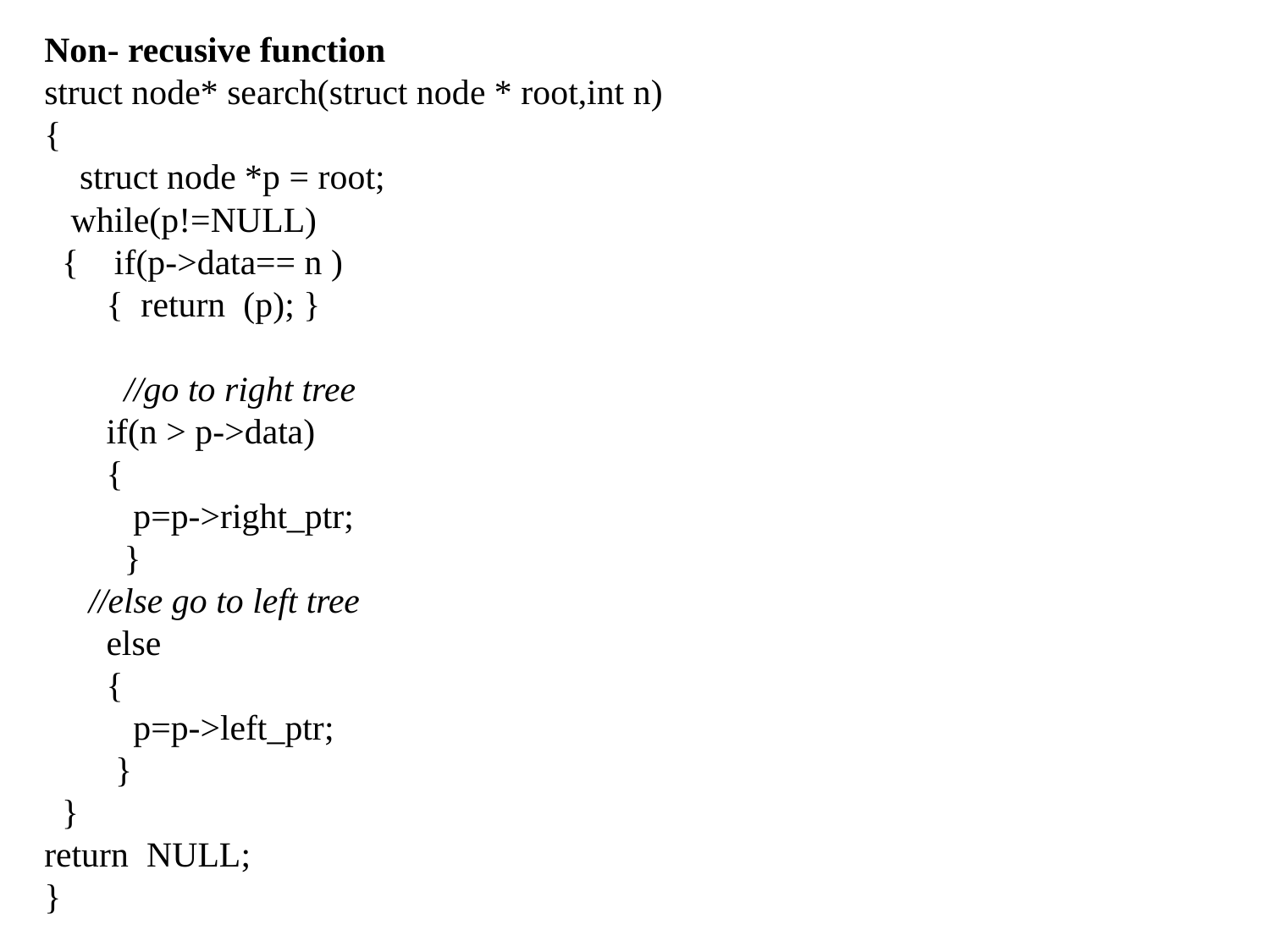

Non- recusive function
struct node* search(struct node * root,int n)
{
    struct node *p = root;
   while(p!=NULL)
  {    if(p->data== n )
       {  return  (p); }

         //go to right tree
       if(n > p->data)
       {
          p=p->right_ptr;
         }
     //else go to left tree
       else
       {
          p=p->left_ptr;
        }
  }
return  NULL;
}